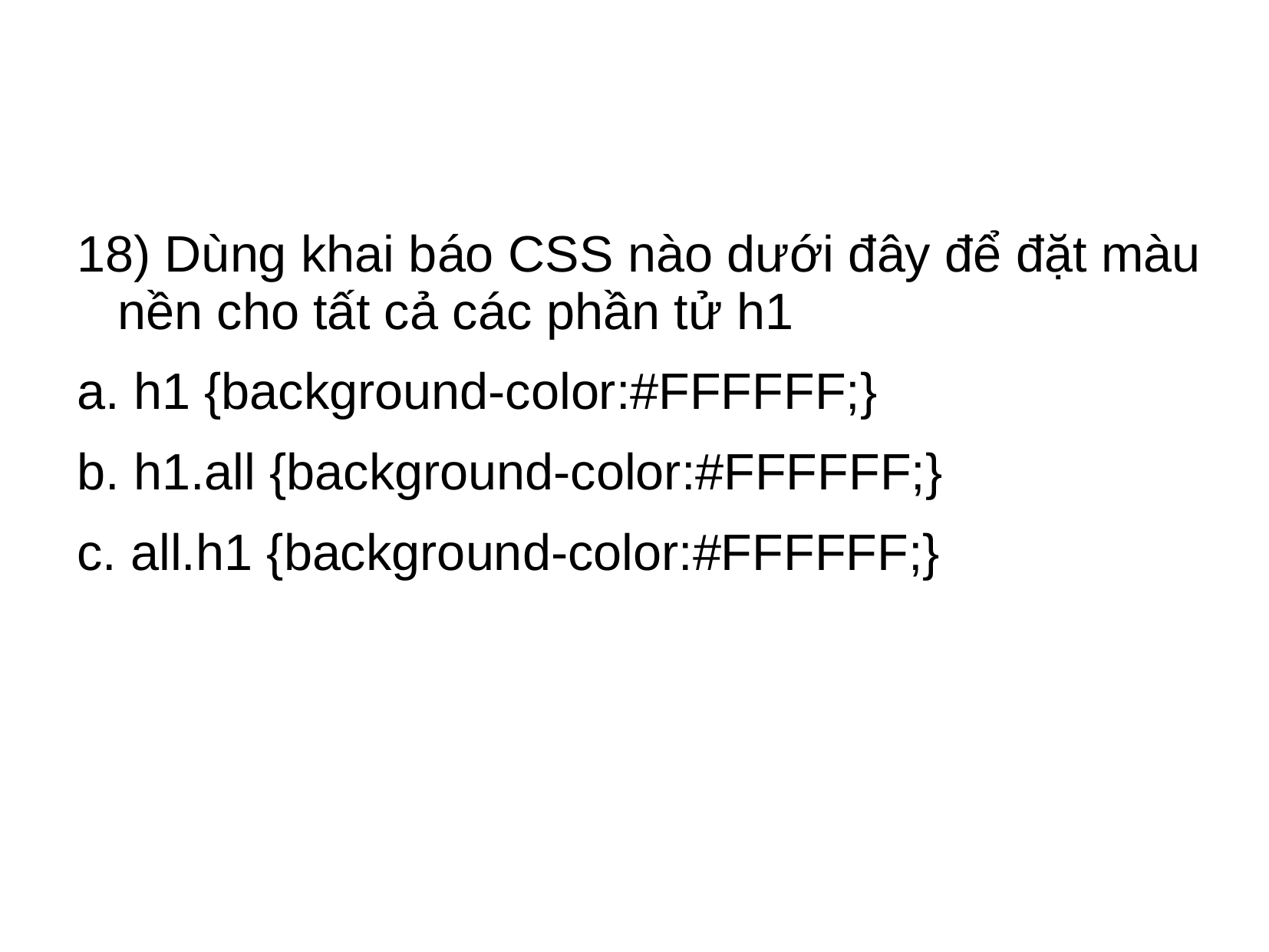

#
18) Dùng khai báo CSS nào dưới đây để đặt màu nền cho tất cả các phần tử h1
a. h1 {background-color:#FFFFFF;}
b. h1.all {background-color:#FFFFFF;}
c. all.h1 {background-color:#FFFFFF;}